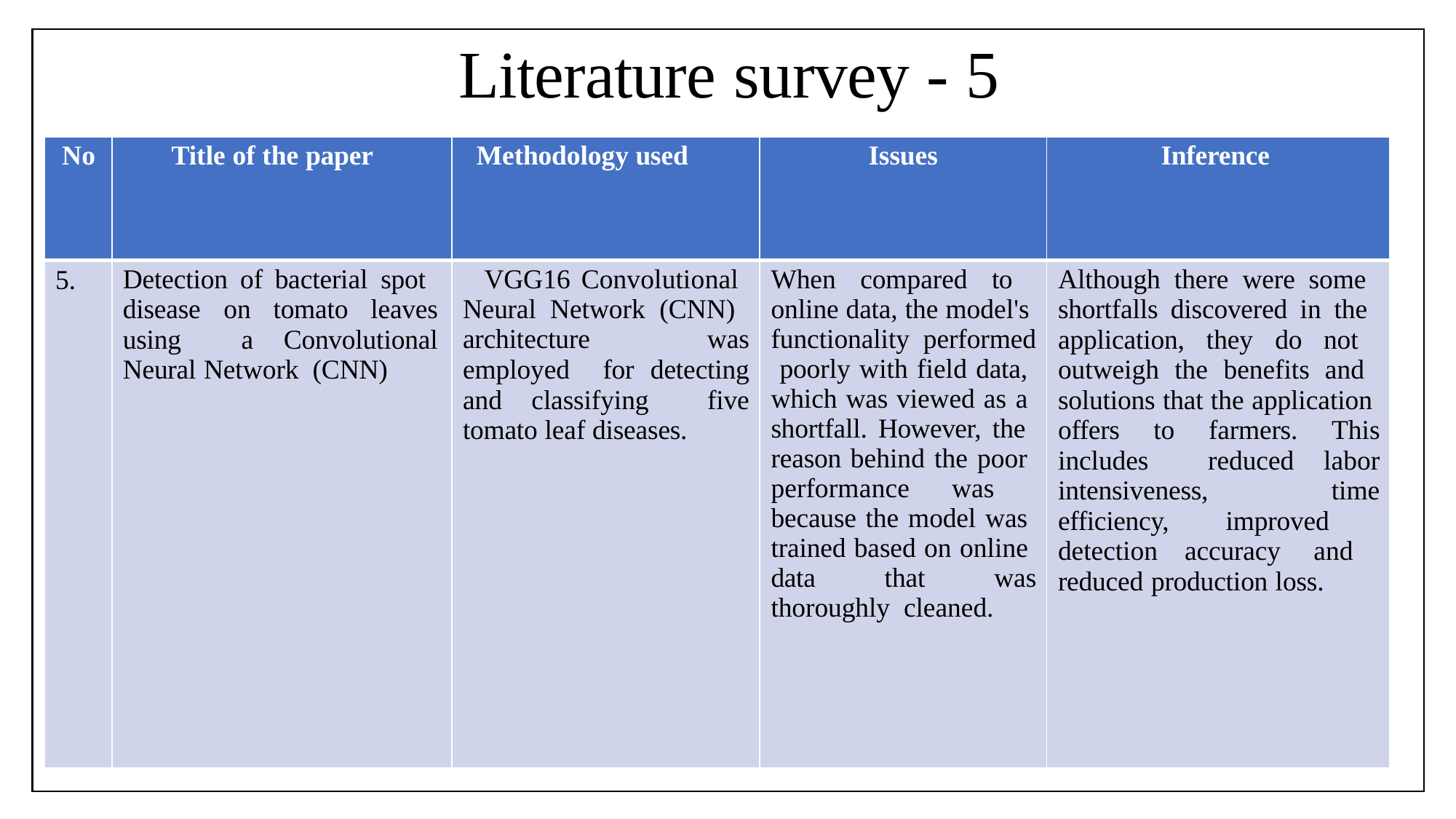

# Literature survey - 5
| No | Title of the paper | Methodology used | Issues | Inference |
| --- | --- | --- | --- | --- |
| 5. | Detection of bacterial spot disease on tomato leaves using a Convolutional Neural Network (CNN) | VGG16 Convolutional Neural Network (CNN) architecture was employed for detecting and classifying five tomato leaf diseases. | When compared to online data, the model's functionality performed poorly with field data, which was viewed as a shortfall. However, the reason behind the poor performance was because the model was trained based on online data that was thoroughly cleaned. | Although there were some shortfalls discovered in the application, they do not outweigh the benefits and solutions that the application offers to farmers. This includes reduced labor intensiveness, time efficiency, improved detection accuracy and reduced production loss. |